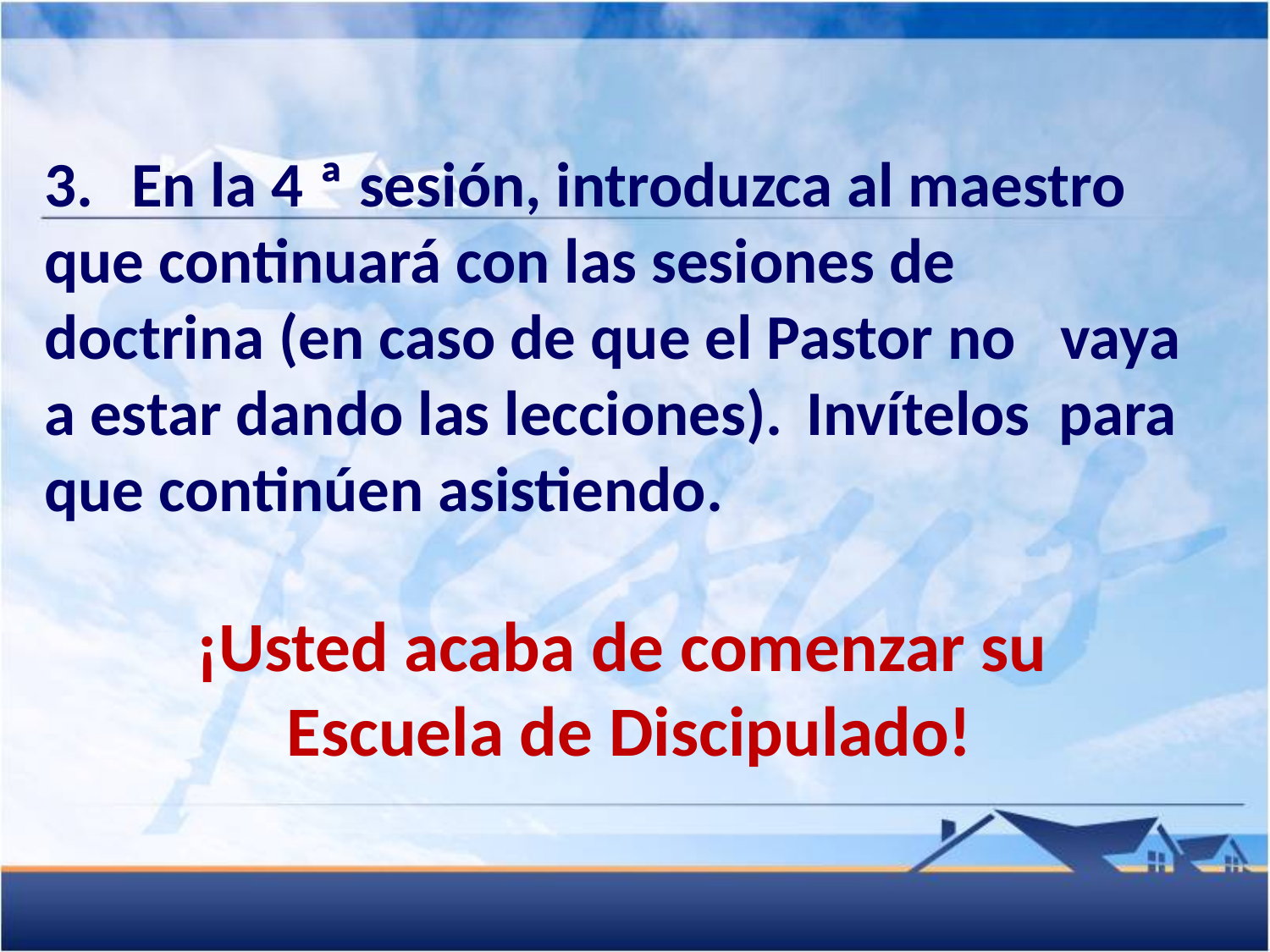

3.  	En la 4 ª sesión, introduzca al maestro 	que continuará con las sesiones de 	doctrina (en caso de que el Pastor no 	vaya a estar dando las lecciones). 	Invítelos  para que continúen asistiendo.

¡Usted acaba de comenzar su
Escuela de Discipulado!